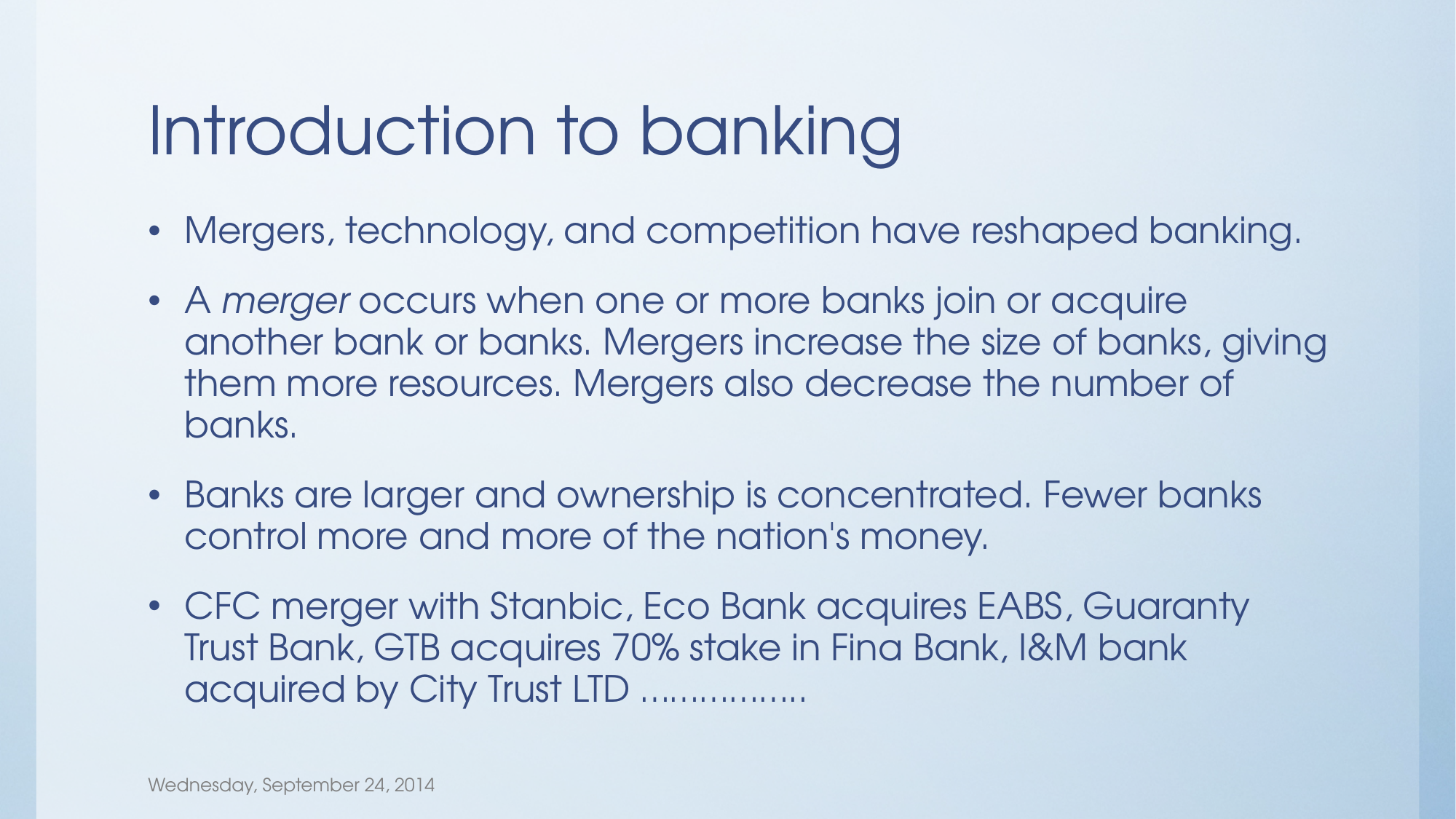

# Introduction to banking
Mergers, technology, and competition have reshaped banking.
A merger occurs when one or more banks join or acquire another bank or banks. Mergers increase the size of banks, giving them more resources. Mergers also decrease the number of banks.
Banks are larger and ownership is concentrated. Fewer banks control more and more of the nation's money.
CFC merger with Stanbic, Eco Bank acquires EABS, Guaranty Trust Bank, GTB acquires 70% stake in Fina Bank, I&M bank acquired by City Trust LTD ……………..

Wednesday, September 24, 2014